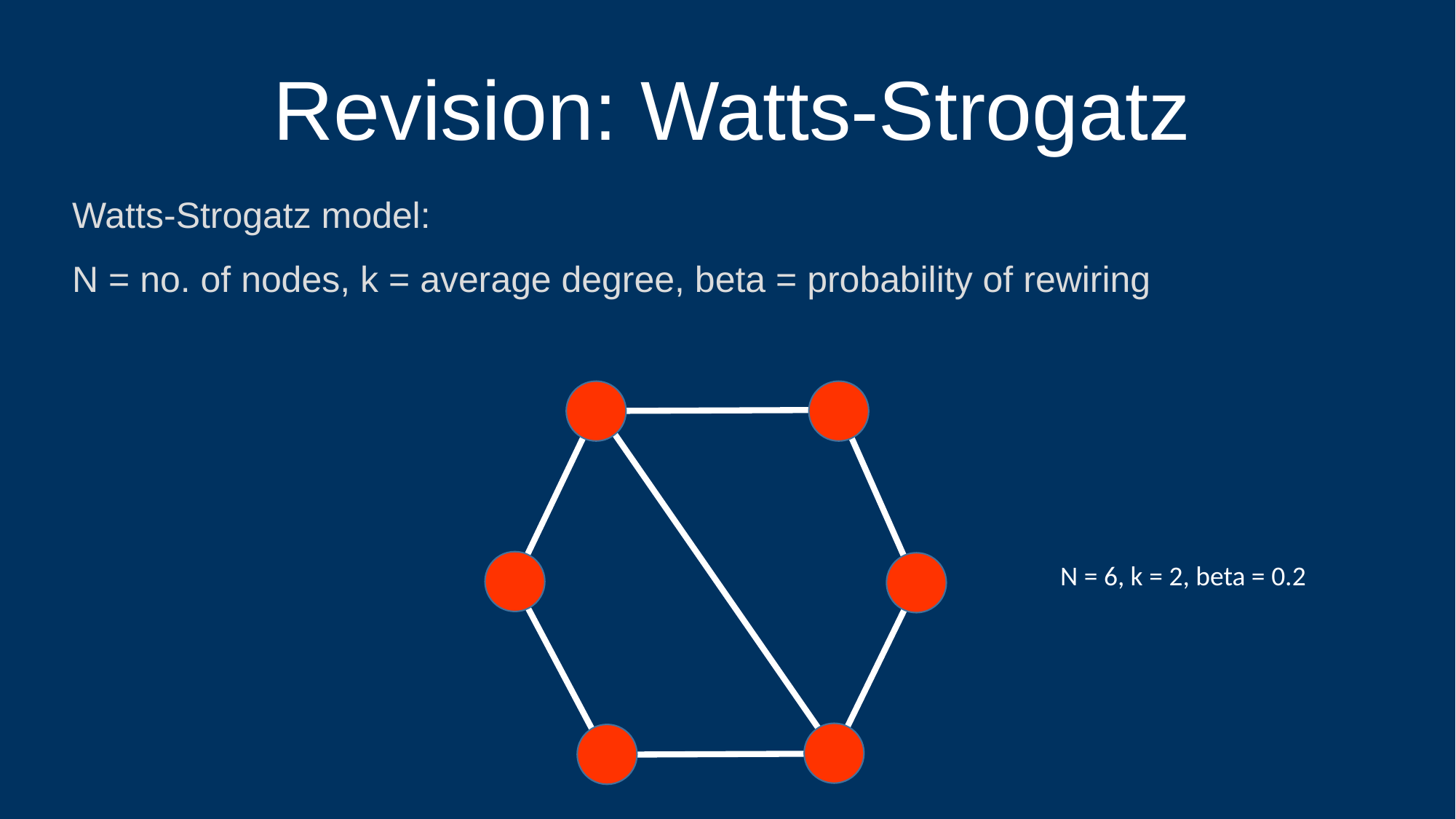

# Revision: Watts-Strogatz
Watts-Strogatz model:
N = no. of nodes, k = average degree, beta = probability of rewiring

N = 6, k = 2, beta = 0.2